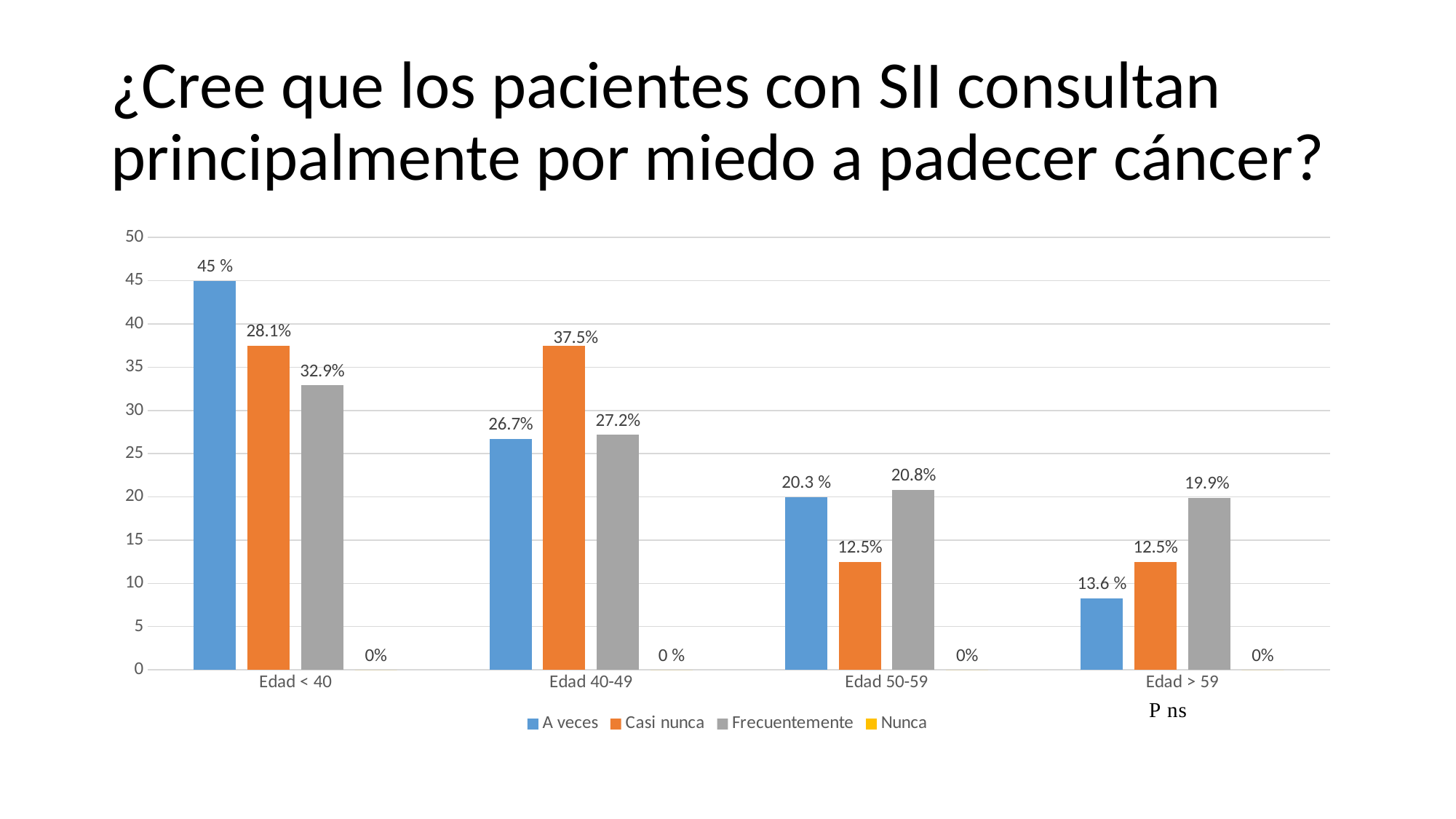

# ¿Cree que los pacientes con SII consultan principalmente por miedo a padecer cáncer?

### Chart

| Category | A veces | Casi nunca | Frecuentemente | Nunca |
|---|---|---|---|---|
| Edad < 40 | 45.0 | 37.5 | 32.9 | 0.0 |
| Edad 40-49 | 26.7 | 37.5 | 27.2 | 0.0 |
| Edad 50-59 | 20.0 | 12.5 | 20.8 | 0.0 |
| Edad > 59 | 8.3 | 12.5 | 19.9 | 0.0 |